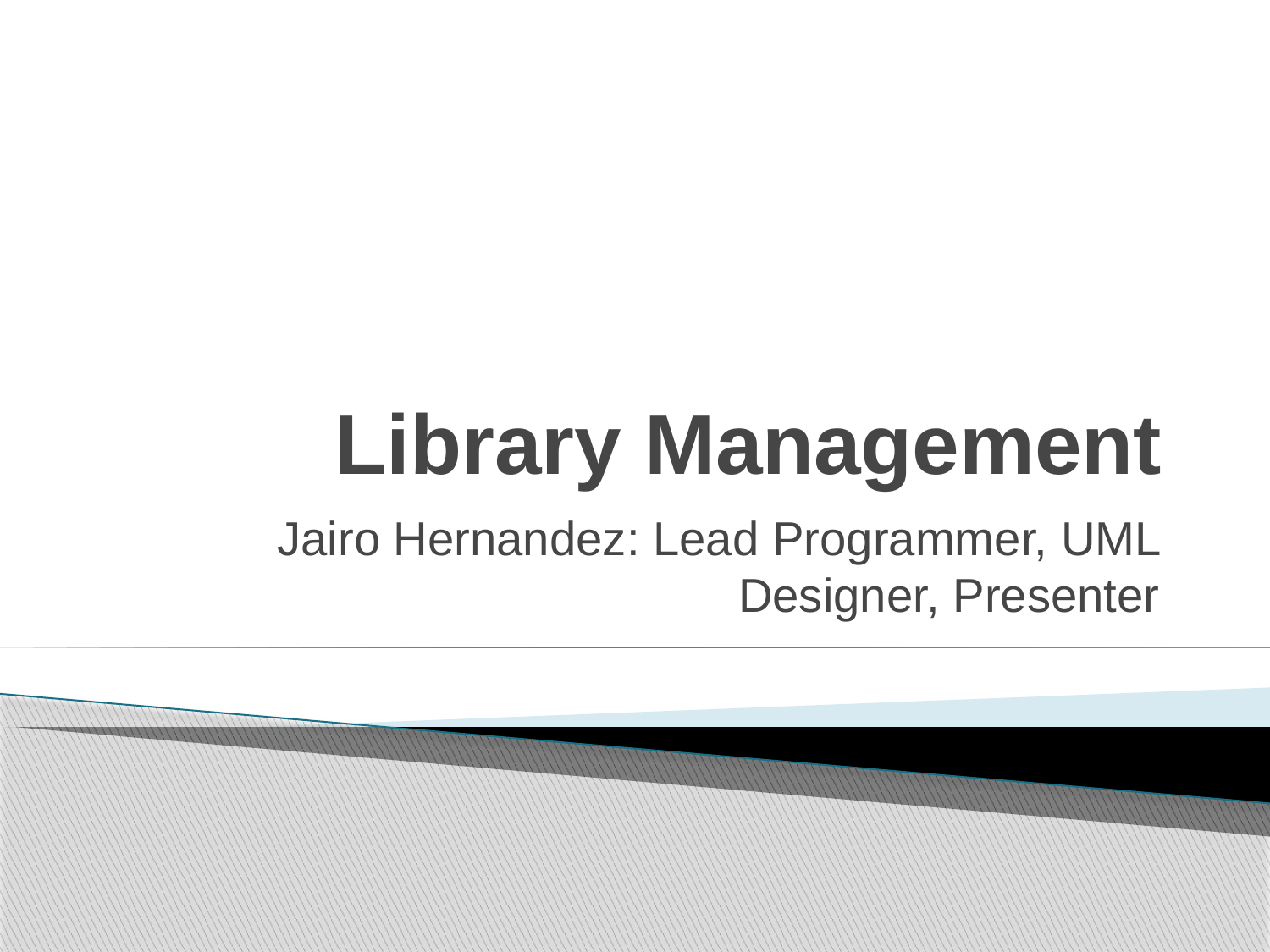

# Library Management
Jairo Hernandez: Lead Programmer, UML Designer, Presenter